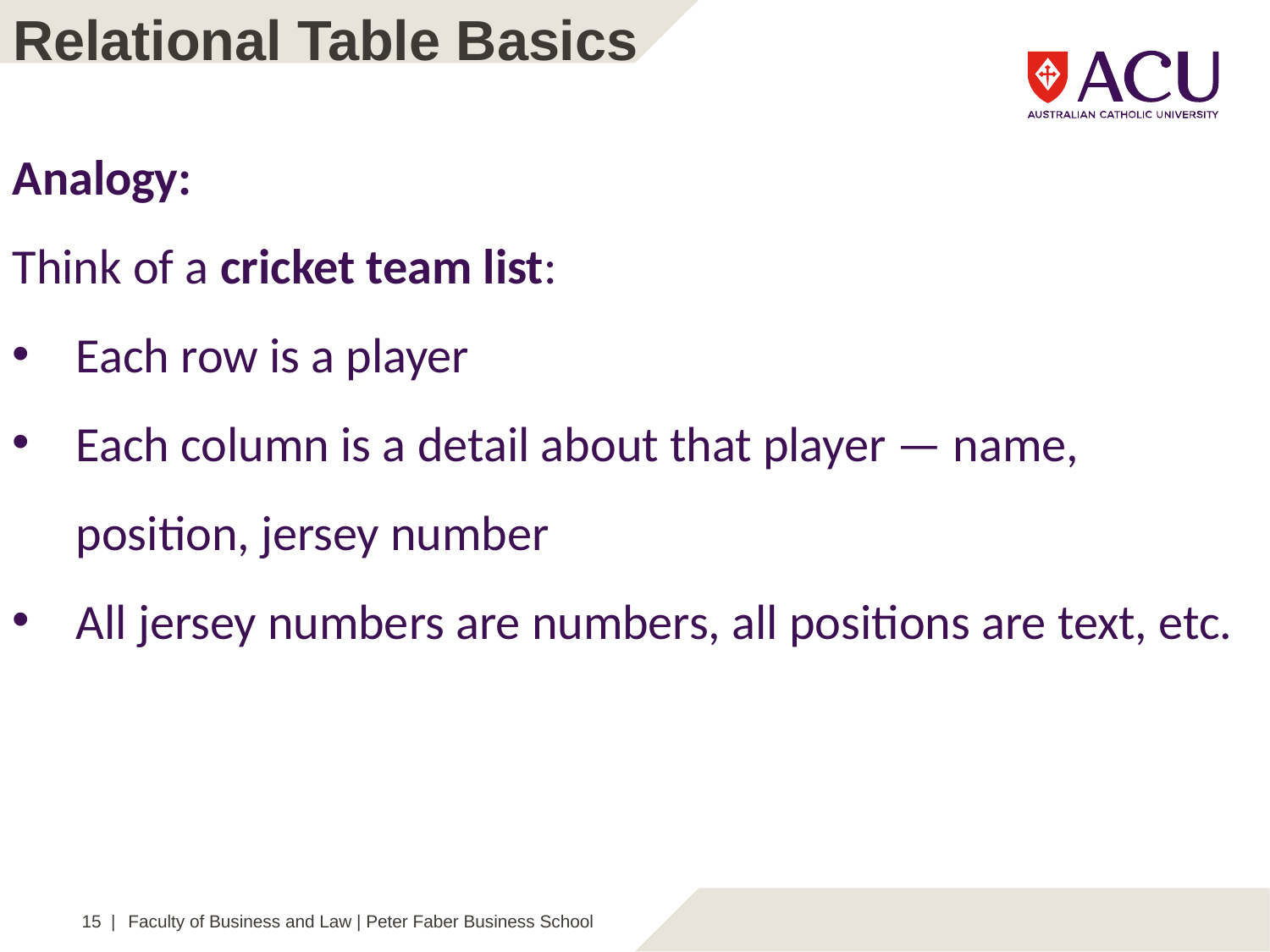

Relational Table Basics
Analogy:
Think of a cricket team list:
Each row is a player
Each column is a detail about that player — name, position, jersey number
All jersey numbers are numbers, all positions are text, etc.
15  |
Faculty of Business and Law | Peter Faber Business School